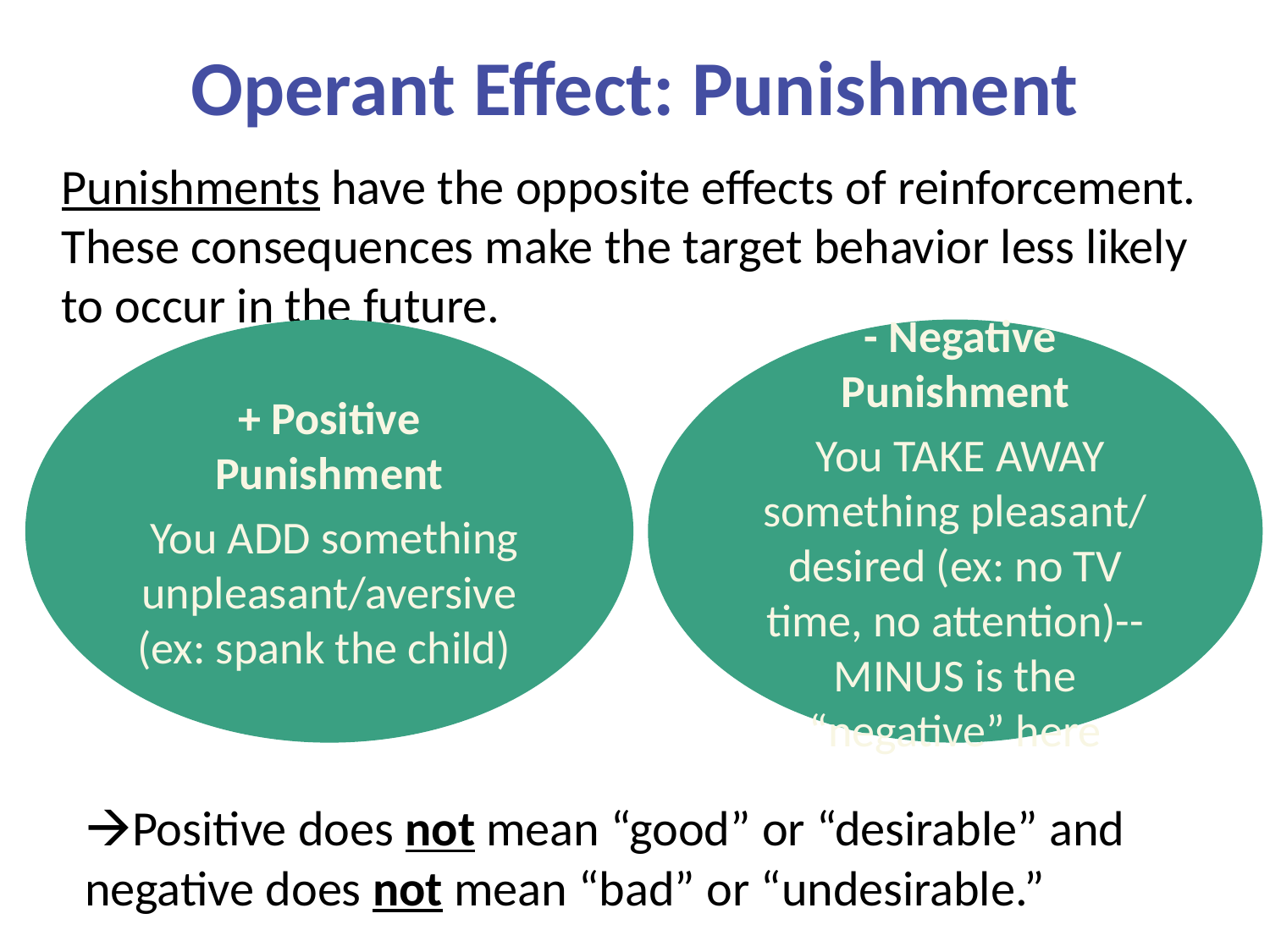

# Operant Effect: Punishment
Punishments have the opposite effects of reinforcement. These consequences make the target behavior less likely to occur in the future.
+ Positive Punishment
 You ADD something unpleasant/aversive (ex: spank the child)
 - Negative Punishment
 You TAKE AWAY something pleasant/ desired (ex: no TV time, no attention)--MINUS is the “negative” here
🡪Positive does not mean “good” or “desirable” and negative does not mean “bad” or “undesirable.”